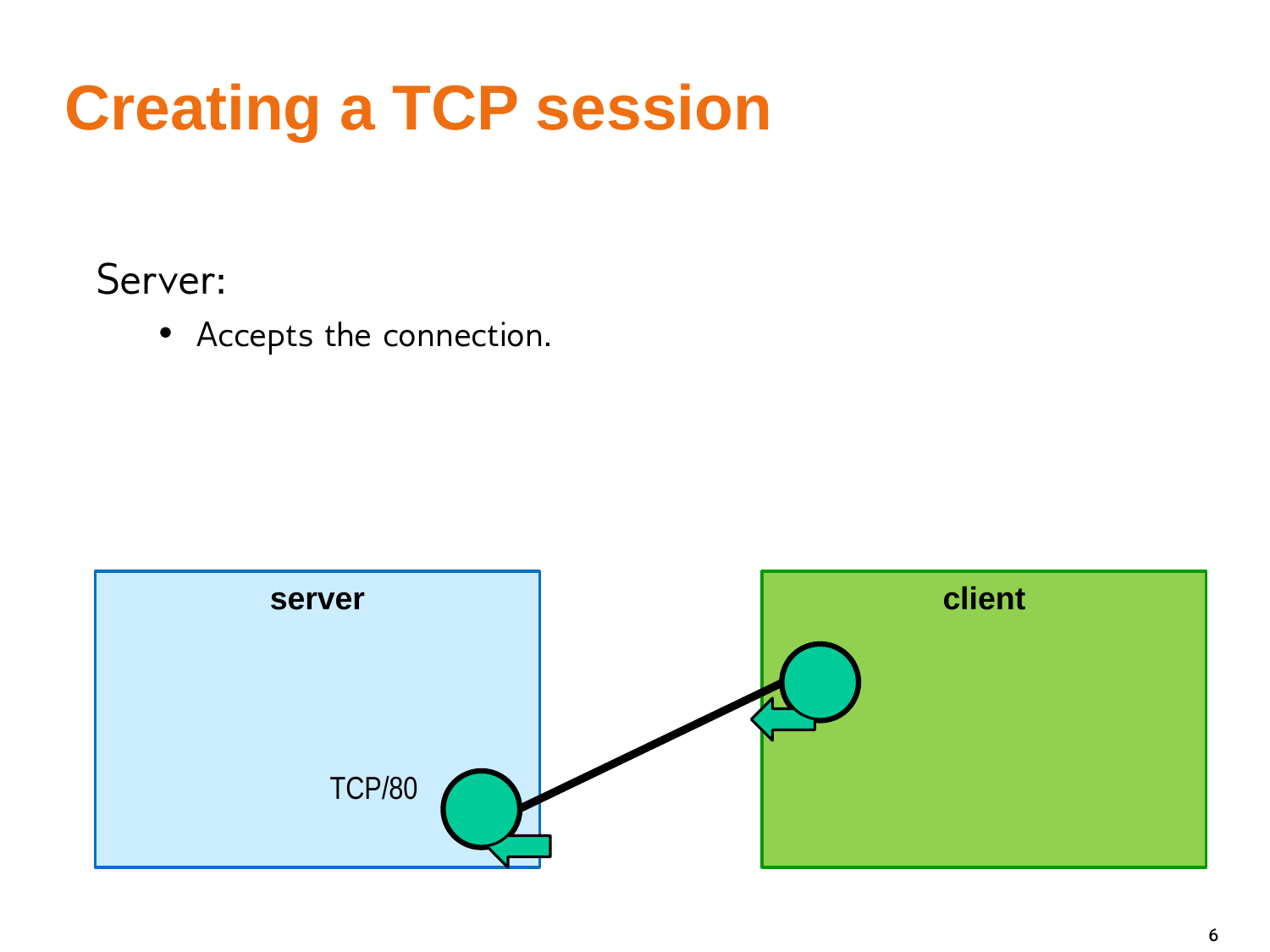

# Creating a TCP session
Server:
Accepts the connection.
server
client

TCP/80